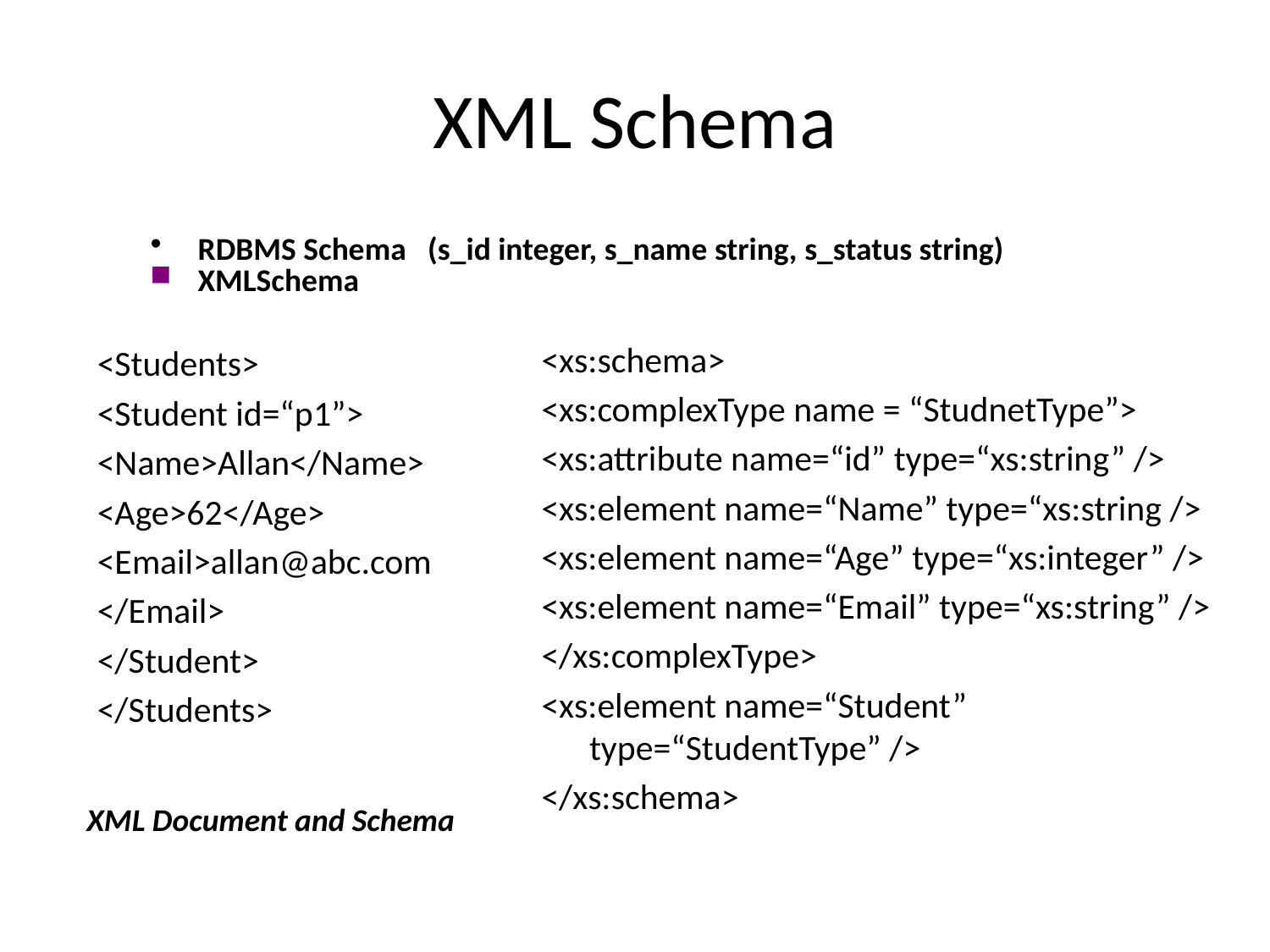

# XML Schema
RDBMS Schema   (s_id integer, s_name string, s_status string)

XMLSchema

<Students>
<Student id=“p1”>
<Name>Allan</Name>
<Age>62</Age>
<Email>allan@abc.com
</Email>
</Student>
</Students>

<xs:schema>
<xs:complexType name = “StudnetType”>
<xs:attribute name=“id” type=“xs:string” />
<xs:element name=“Name” type=“xs:string />
<xs:element name=“Age” type=“xs:integer” />
<xs:element name=“Email” type=“xs:string” />
</xs:complexType>
<xs:element name=“Student” type=“StudentType” />
</xs:schema>

XML Document and Schema